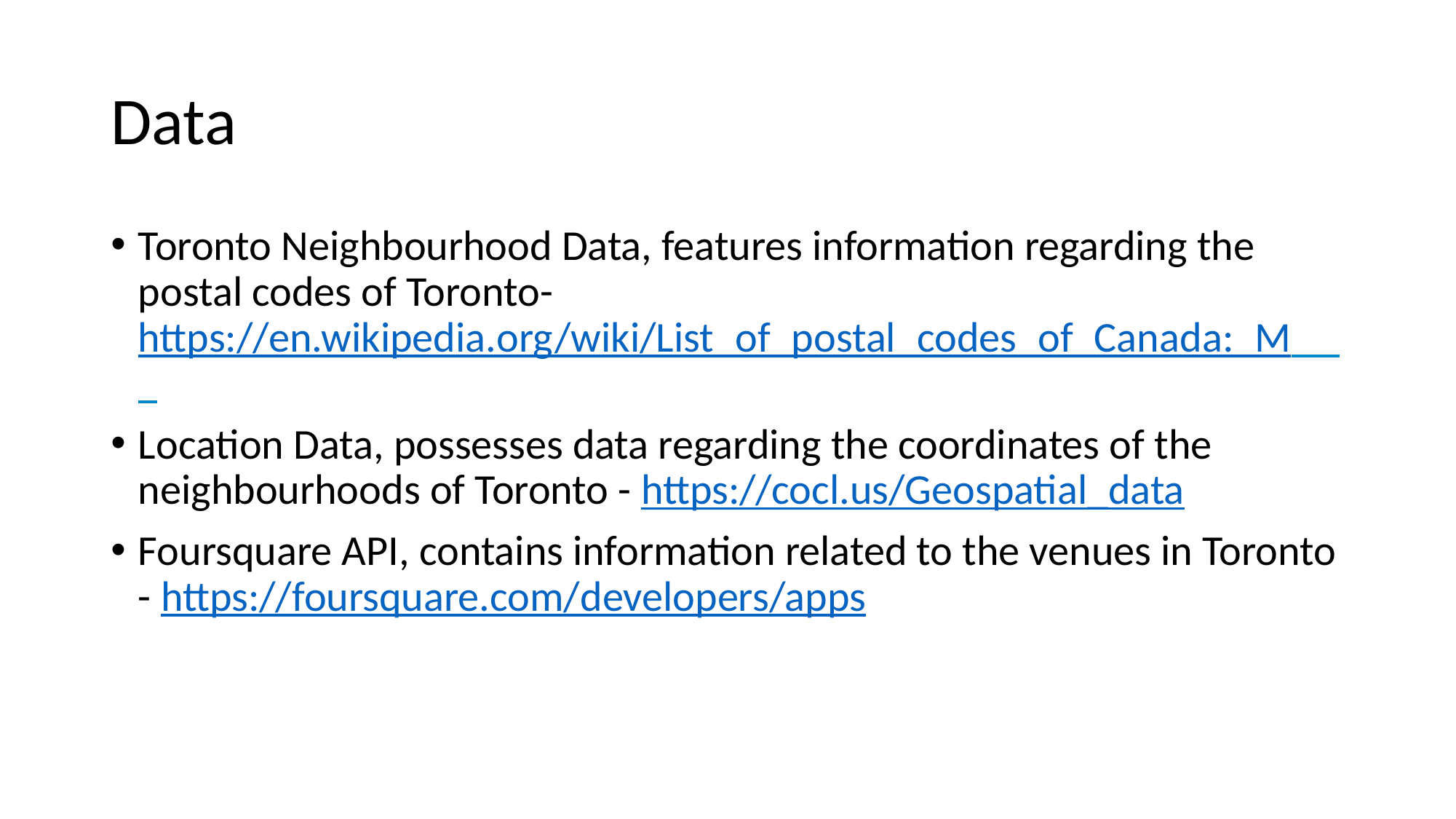

# Data
Toronto Neighbourhood Data, features information regarding the postal codes of Toronto- https://en.wikipedia.org/wiki/List_of_postal_codes_of_Canada:_M
Location Data, possesses data regarding the coordinates of the neighbourhoods of Toronto - https://cocl.us/Geospatial_data
Foursquare API, contains information related to the venues in Toronto - https://foursquare.com/developers/apps